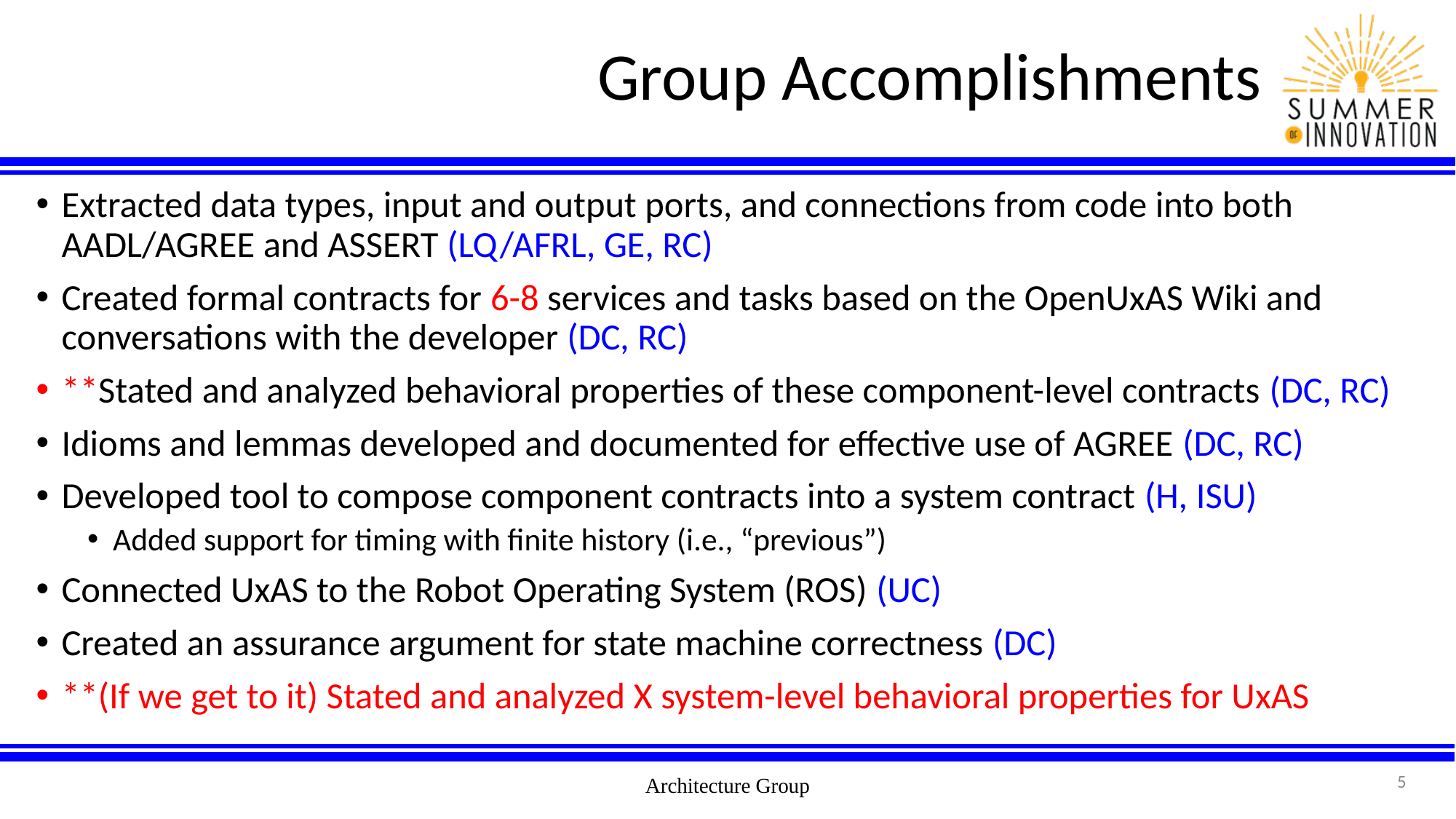

# Group Accomplishments
Extracted data types, input and output ports, and connections from code into both AADL/AGREE and ASSERT (LQ/AFRL, GE, RC)
Created formal contracts for 6-8 services and tasks based on the OpenUxAS Wiki and conversations with the developer (DC, RC)
**Stated and analyzed behavioral properties of these component-level contracts (DC, RC)
Idioms and lemmas developed and documented for effective use of AGREE (DC, RC)
Developed tool to compose component contracts into a system contract (H, ISU)
Added support for timing with finite history (i.e., “previous”)
Connected UxAS to the Robot Operating System (ROS) (UC)
Created an assurance argument for state machine correctness (DC)
**(If we get to it) Stated and analyzed X system-level behavioral properties for UxAS

5
Architecture Group